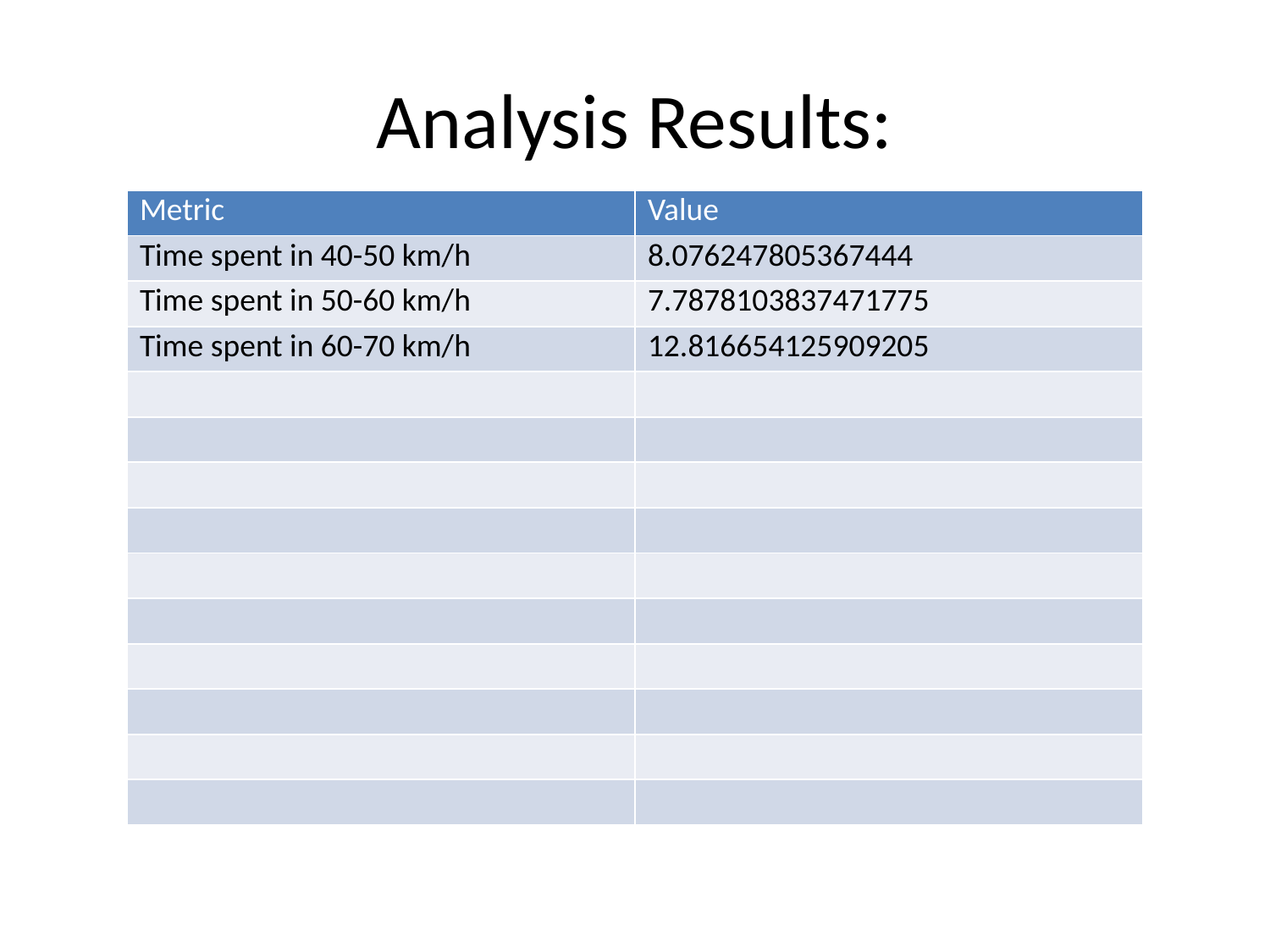

# Analysis Results:
| Metric | Value |
| --- | --- |
| Time spent in 40-50 km/h | 8.076247805367444 |
| Time spent in 50-60 km/h | 7.7878103837471775 |
| Time spent in 60-70 km/h | 12.816654125909205 |
|  |  |
|  |  |
|  |  |
|  |  |
|  |  |
|  |  |
|  |  |
|  |  |
|  |  |
|  |  |